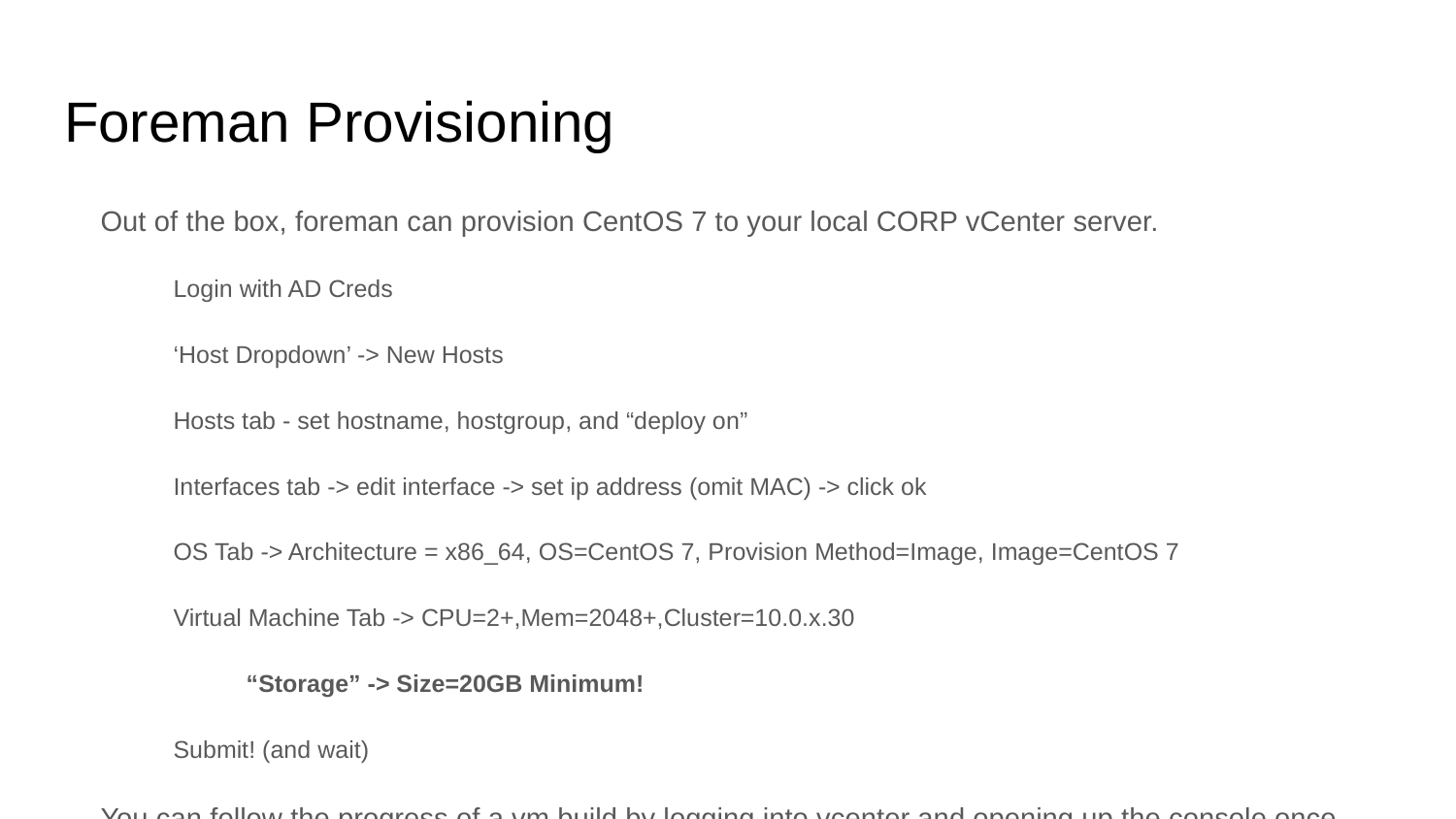

# Foreman Provisioning
Out of the box, foreman can provision CentOS 7 to your local CORP vCenter server.
Login with AD Creds
‘Host Dropdown’ -> New Hosts
Hosts tab - set hostname, hostgroup, and “deploy on”
Interfaces tab -> edit interface -> set ip address (omit MAC) -> click ok
OS Tab -> Architecture = x86_64, OS=CentOS 7, Provision Method=Image, Image=CentOS 7
Virtual Machine Tab -> CPU=2+,Mem=2048+,Cluster=10.0.x.30
“Storage” -> Size=20GB Minimum!
Submit! (and wait)
You can follow the progress of a vm build by logging into vcenter and opening up the console once the vm has started
Foreman has great documentation, check it out (things like importing puppet modules, hostgroups, and smart classes would be good to read about)